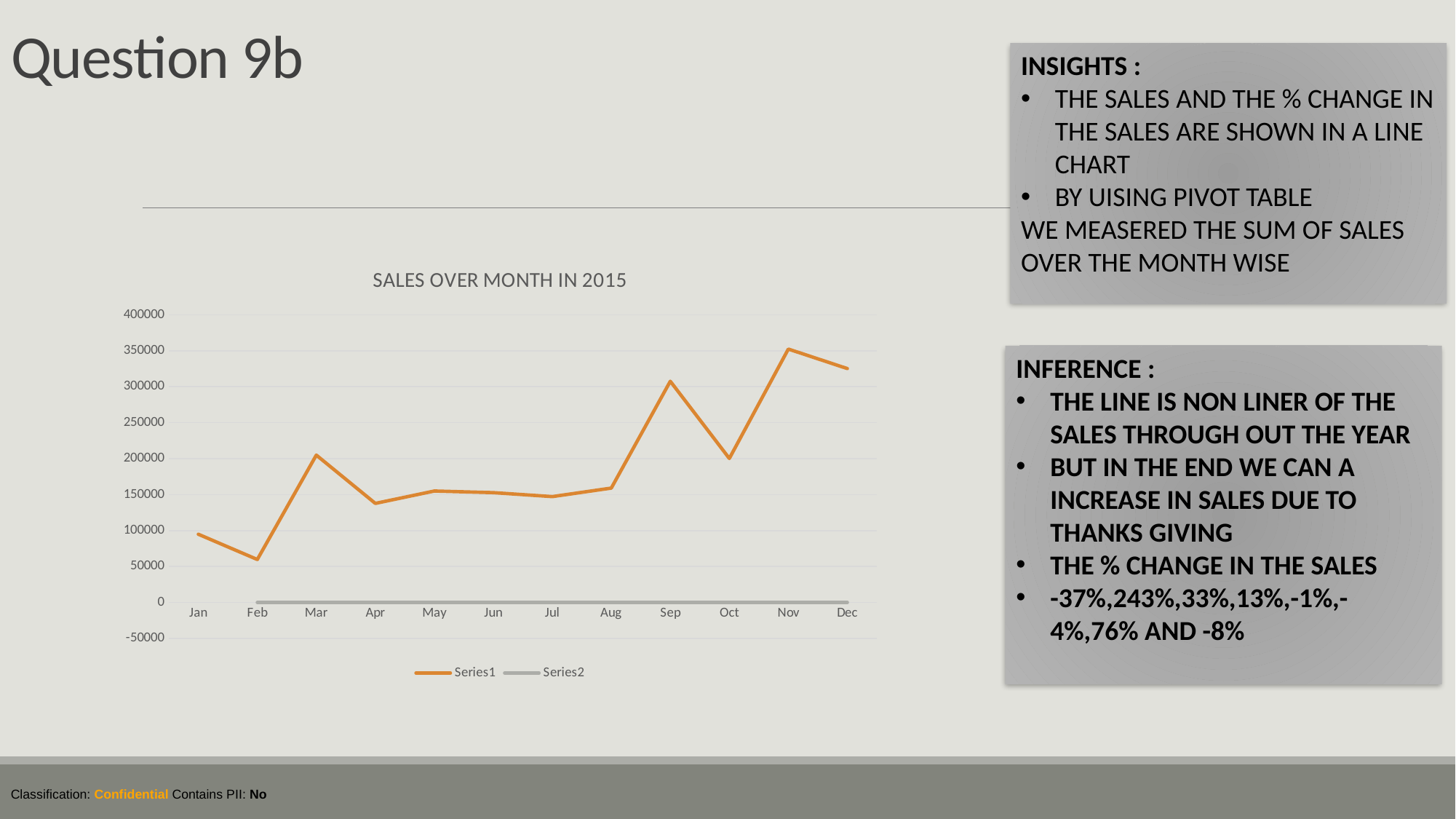

# Question 9b
INSIGHTS :
THE SALES AND THE % CHANGE IN THE SALES ARE SHOWN IN A LINE CHART
BY UISING PIVOT TABLE
WE MEASERED THE SUM OF SALES OVER THE MONTH WISE

### Chart: SALES OVER MONTH IN 2015

| Category |  |  |
|---|---|---|
| Jan | 94924.83559999998 | None |
| Feb | 59751.251400000016 | -0.3705414286753842 |
| Mar | 205005.48879999988 | 2.430982347593139 |
| Apr | 137762.12859999997 | -0.32800760893578546 |
| May | 155028.81169999993 | 0.12533693603221496 |
| Jun | 152718.67930000013 | -0.014901310115633167 |
| Jul | 147238.0970000003 | -0.03588678428284332 |
| Aug | 159044.0629999998 | 0.08018282116210362 |
| Sep | 307649.94570000016 | 0.9343692552673315 |
| Oct | 200322.98470000012 | -0.34886065315499254 |
| Nov | 352461.0710000001 | 0.7594639553111646 |
| Dec | 325293.5035000001 | -0.07707962590853047 |
INFERENCE :
THE LINE IS NON LINER OF THE SALES THROUGH OUT THE YEAR
BUT IN THE END WE CAN A INCREASE IN SALES DUE TO THANKS GIVING
THE % CHANGE IN THE SALES
-37%,243%,33%,13%,-1%,-4%,76% AND -8%